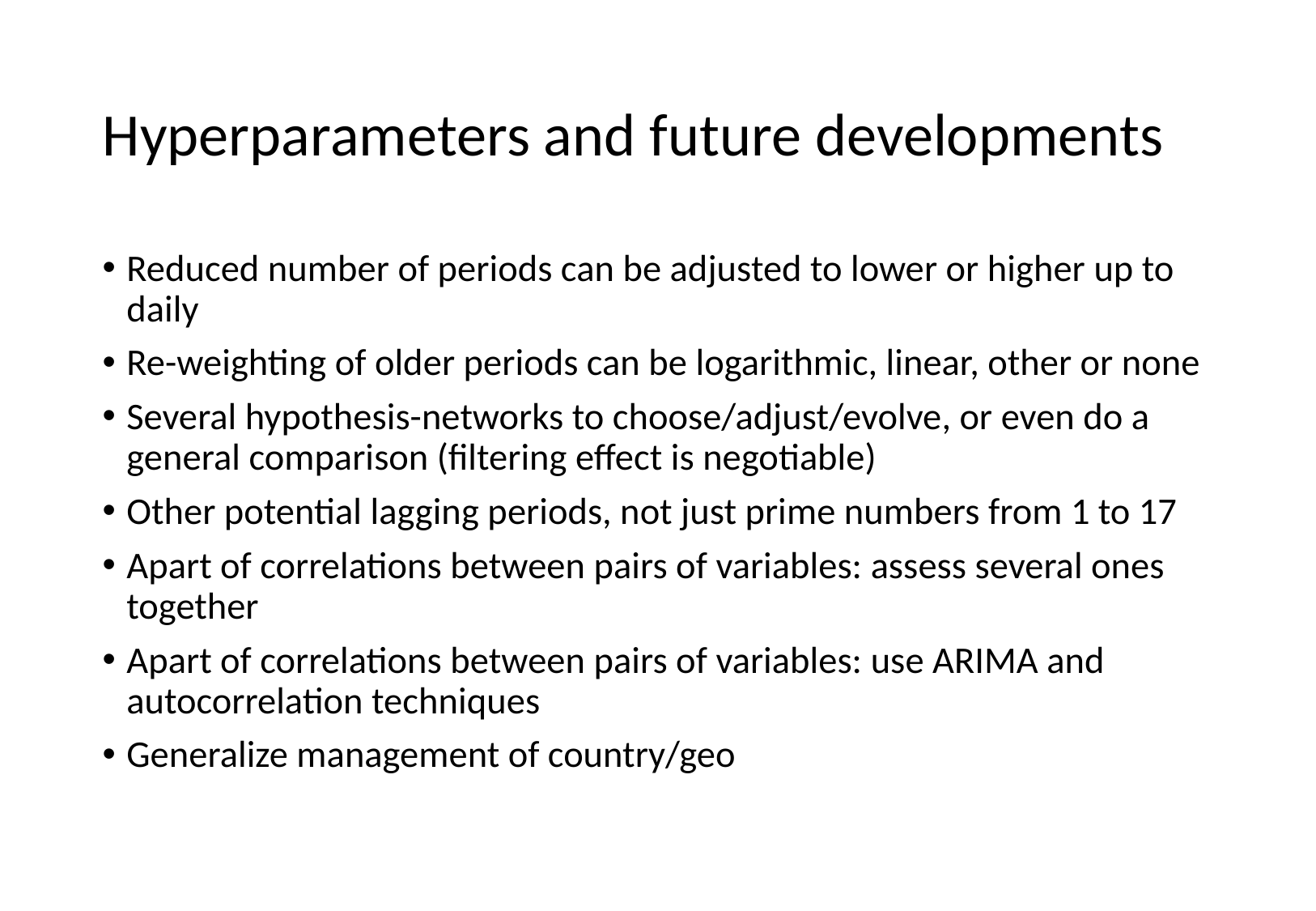

# Hyperparameters and future developments
Reduced number of periods can be adjusted to lower or higher up to daily
Re-weighting of older periods can be logarithmic, linear, other or none
Several hypothesis-networks to choose/adjust/evolve, or even do a general comparison (filtering effect is negotiable)
Other potential lagging periods, not just prime numbers from 1 to 17
Apart of correlations between pairs of variables: assess several ones together
Apart of correlations between pairs of variables: use ARIMA and autocorrelation techniques
Generalize management of country/geo